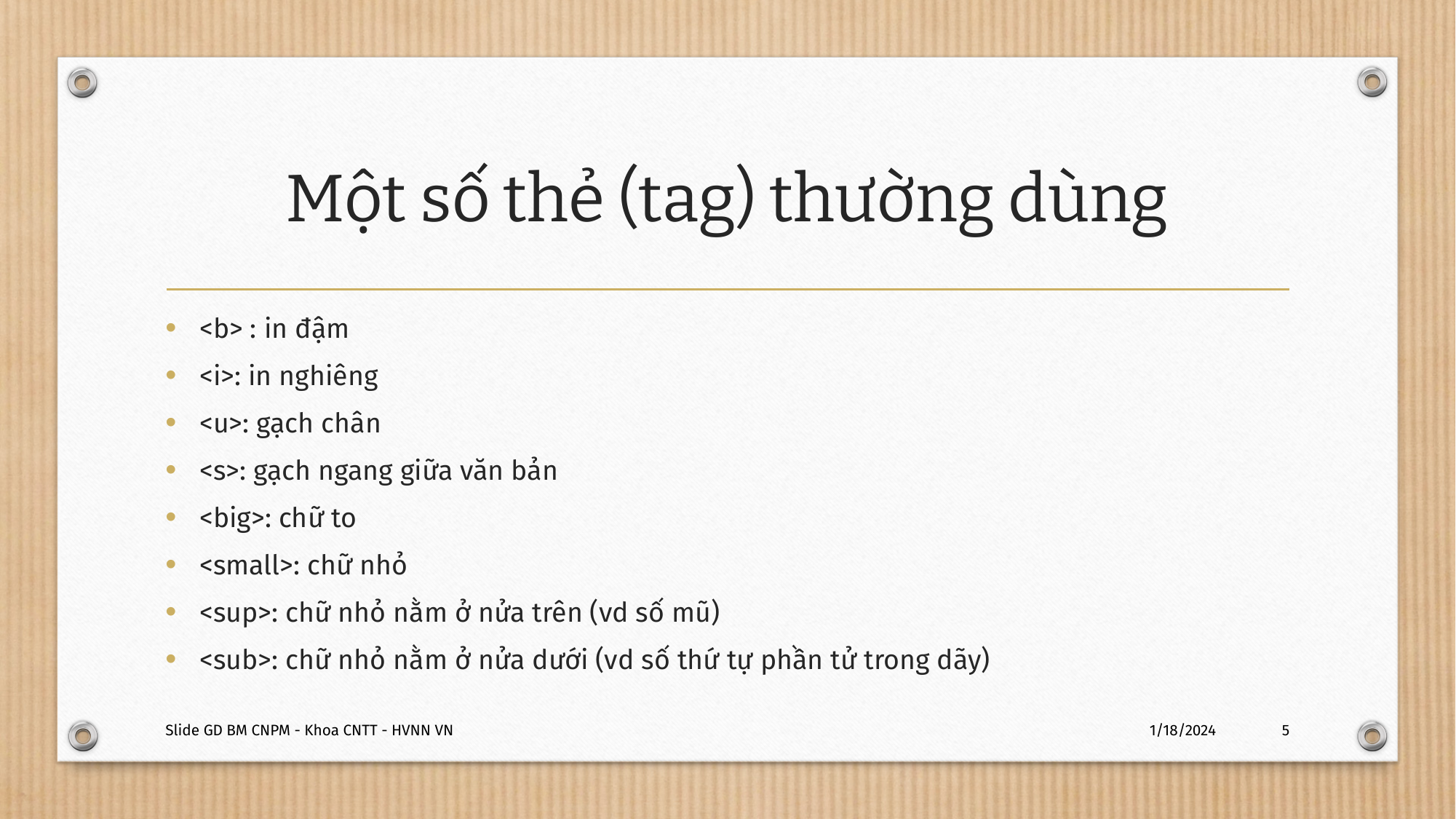

# Một số thẻ (tag) thường dùng
<b> : in đậm
<i>: in nghiêng
<u>: gạch chân
<s>: gạch ngang giữa văn bản
<big>: chữ to
<small>: chữ nhỏ
<sup>: chữ nhỏ nằm ở nửa trên (vd số mũ)
<sub>: chữ nhỏ nằm ở nửa dưới (vd số thứ tự phần tử trong dãy)
Slide GD BM CNPM - Khoa CNTT - HVNN VN
1/18/2024
5